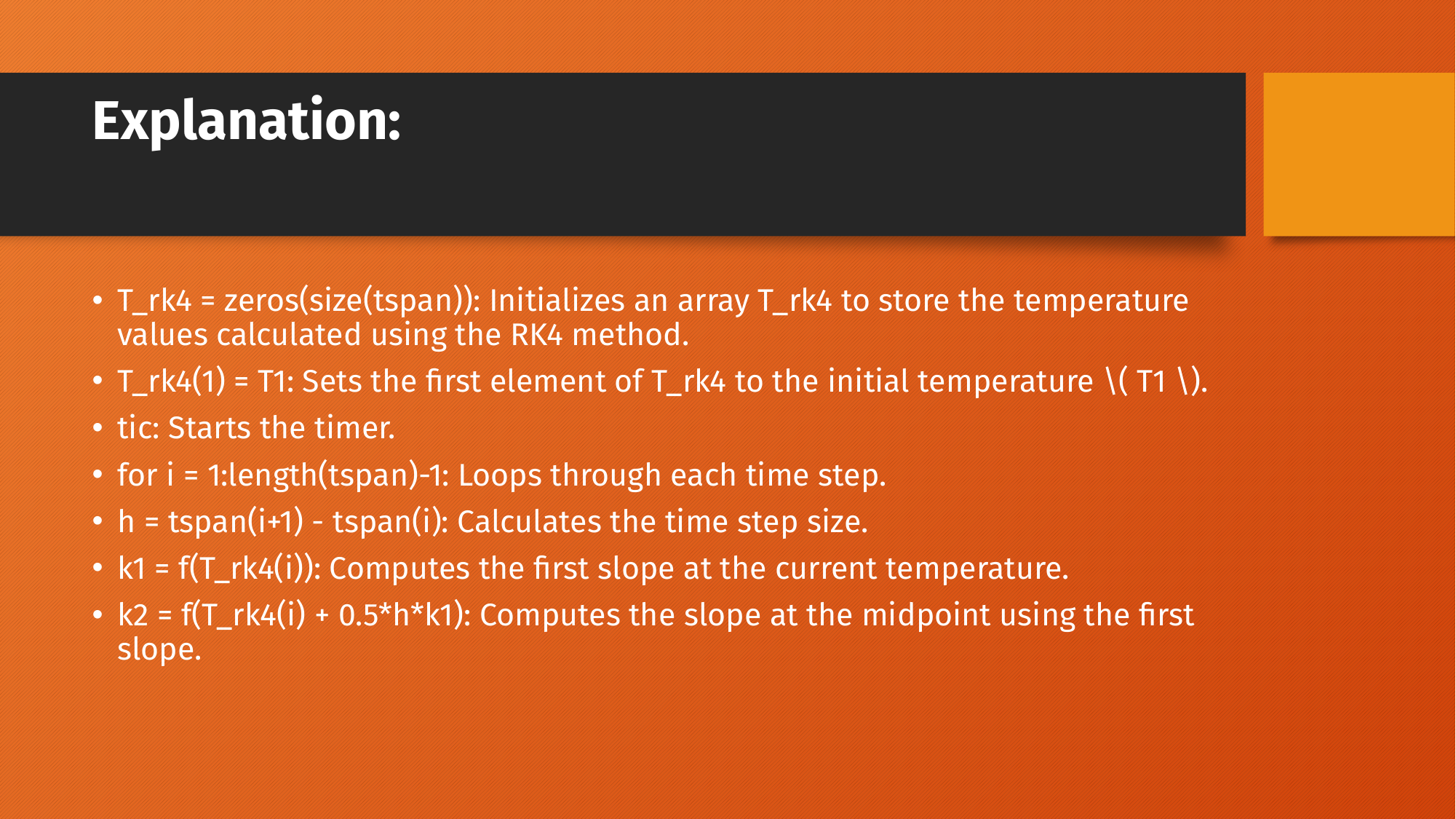

# Explanation:
T_rk4 = zeros(size(tspan)): Initializes an array T_rk4 to store the temperature values calculated using the RK4 method.
T_rk4(1) = T1: Sets the first element of T_rk4 to the initial temperature \( T1 \).
tic: Starts the timer.
for i = 1:length(tspan)-1: Loops through each time step.
h = tspan(i+1) - tspan(i): Calculates the time step size.
k1 = f(T_rk4(i)): Computes the first slope at the current temperature.
k2 = f(T_rk4(i) + 0.5*h*k1): Computes the slope at the midpoint using the first slope.